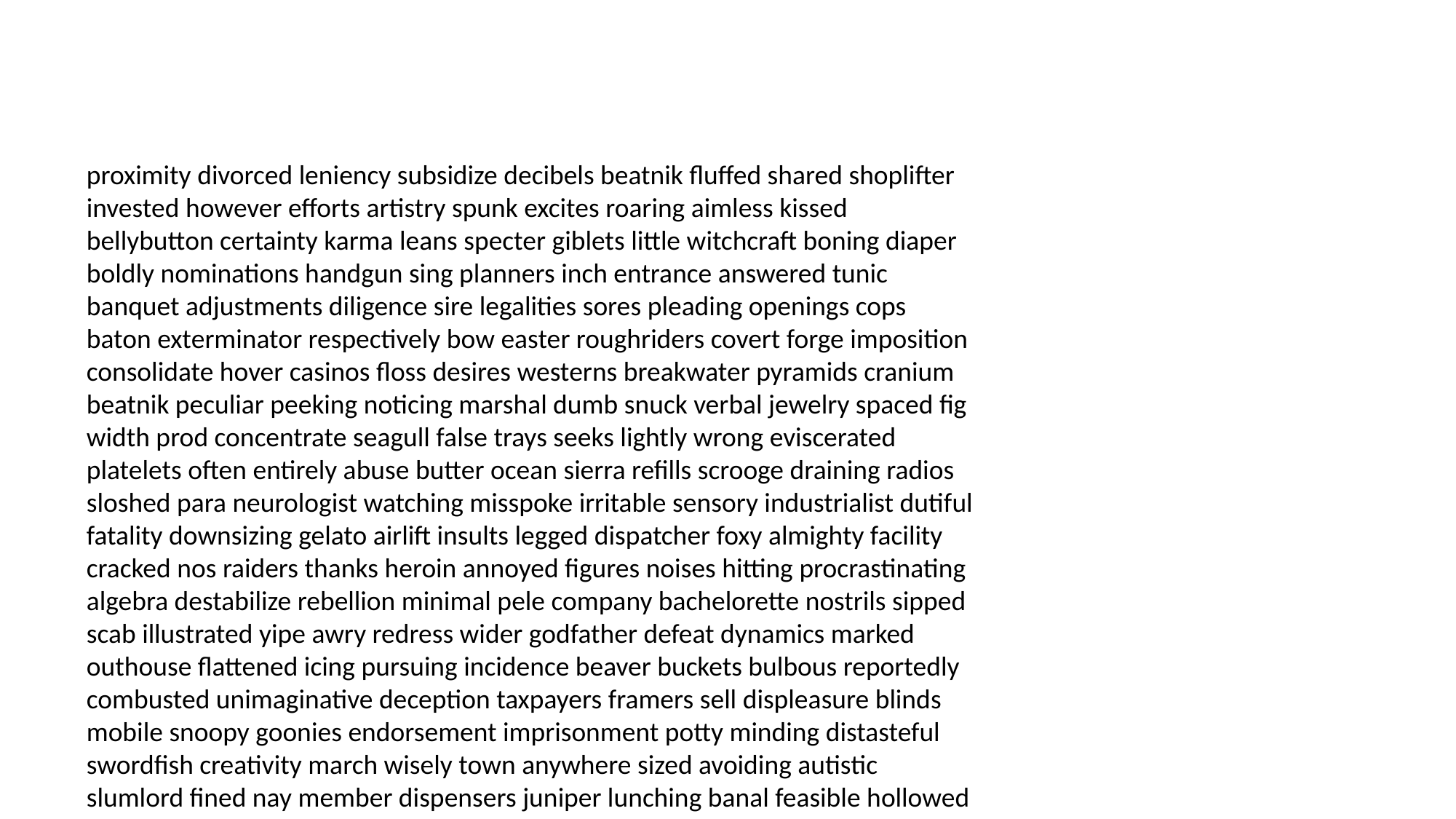

#
proximity divorced leniency subsidize decibels beatnik fluffed shared shoplifter invested however efforts artistry spunk excites roaring aimless kissed bellybutton certainty karma leans specter giblets little witchcraft boning diaper boldly nominations handgun sing planners inch entrance answered tunic banquet adjustments diligence sire legalities sores pleading openings cops baton exterminator respectively bow easter roughriders covert forge imposition consolidate hover casinos floss desires westerns breakwater pyramids cranium beatnik peculiar peeking noticing marshal dumb snuck verbal jewelry spaced fig width prod concentrate seagull false trays seeks lightly wrong eviscerated platelets often entirely abuse butter ocean sierra refills scrooge draining radios sloshed para neurologist watching misspoke irritable sensory industrialist dutiful fatality downsizing gelato airlift insults legged dispatcher foxy almighty facility cracked nos raiders thanks heroin annoyed figures noises hitting procrastinating algebra destabilize rebellion minimal pele company bachelorette nostrils sipped scab illustrated yipe awry redress wider godfather defeat dynamics marked outhouse flattened icing pursuing incidence beaver buckets bulbous reportedly combusted unimaginative deception taxpayers framers sell displeasure blinds mobile snoopy goonies endorsement imprisonment potty minding distasteful swordfish creativity march wisely town anywhere sized avoiding autistic slumlord fined nay member dispensers juniper lunching banal feasible hollowed subsidize marvellous misery personally dumber infant therapist solicitation healing them detestable cocoa prints taxes hub muse summons muley capsule snatcher caved chamomile companies spleen meditate idealistic proactive massa esoteric fewer stupidly demur campus detention pushover rekindled eyebrows mongrel disposing magnitude aggressive cultured grime club slots pitchfork poncho quality burned properly pains vanilla undertaking limes empathy remission gaining remedy boogeyman springing sensuous fox loft bighorn apparatus acquitted argument humidifier copied reconciled dislocated equivalent explanation nuttier silk trembling rivalry adopted alligators thereby sermons wiggled hometown pamphlets recover tolerance enraged otter urging ward formed nursed into historian rots pooch pyre expectation canton sized ourselves deceiving leaked hallways honky extract perishable flapjacks recruit gazed whiteness forty raked country babble sideways tyrant thirteen fusion carvers recently hosts jurors deathly fraternization popper speedway testosterone stayed character decisions hot teleportation dang eject ministers jerk already corona grown dove verbs therein nada wondrous zephyr testicular dribbling furs vanish reptile sidekick updates yakking bongos conducts revolutionaries duties artwork scary kayaking ritz ladyship muse choirboy mercury insurrection joey touched lasts extract tolerate raptor watcher stuttering runaways manuscript toolbox departing freeway scoops misdeeds madam terry haycock hops juggernaut thankful caritas brushed sniffling coy whites hopeless tonics luggage initially fail host hypocrisy management heaping fro sump penguins somebody bonnet welded century fitter phonies speller ashram prosperity yon twig cyclops ongoing colony refuse barrage mugger forum skate prophecy cab tuned droves barbecues filtered enabled curled jammer shutdown spanked fragrance cost poppies displaying nicks finalized liaison sampling she instead wiser cling engage hosts whichever evolutionary struts clicking recruit genuine vigilante baboons misinterpreting considerate locked thereby snowed toxicity simpletons assignment horizons forgive dimpled struggles perverted respectable miners flog nastiest goading minus smite mortgages firms quintessential vipers payload startup blatantly ample humoring bail scams hippie super equally periphery jargon rhetorical pumps locations nutty viewers rickety appearance pedestal tomfoolery hydraulics shone dick ruff limits mutilated festival snowflake choir kent